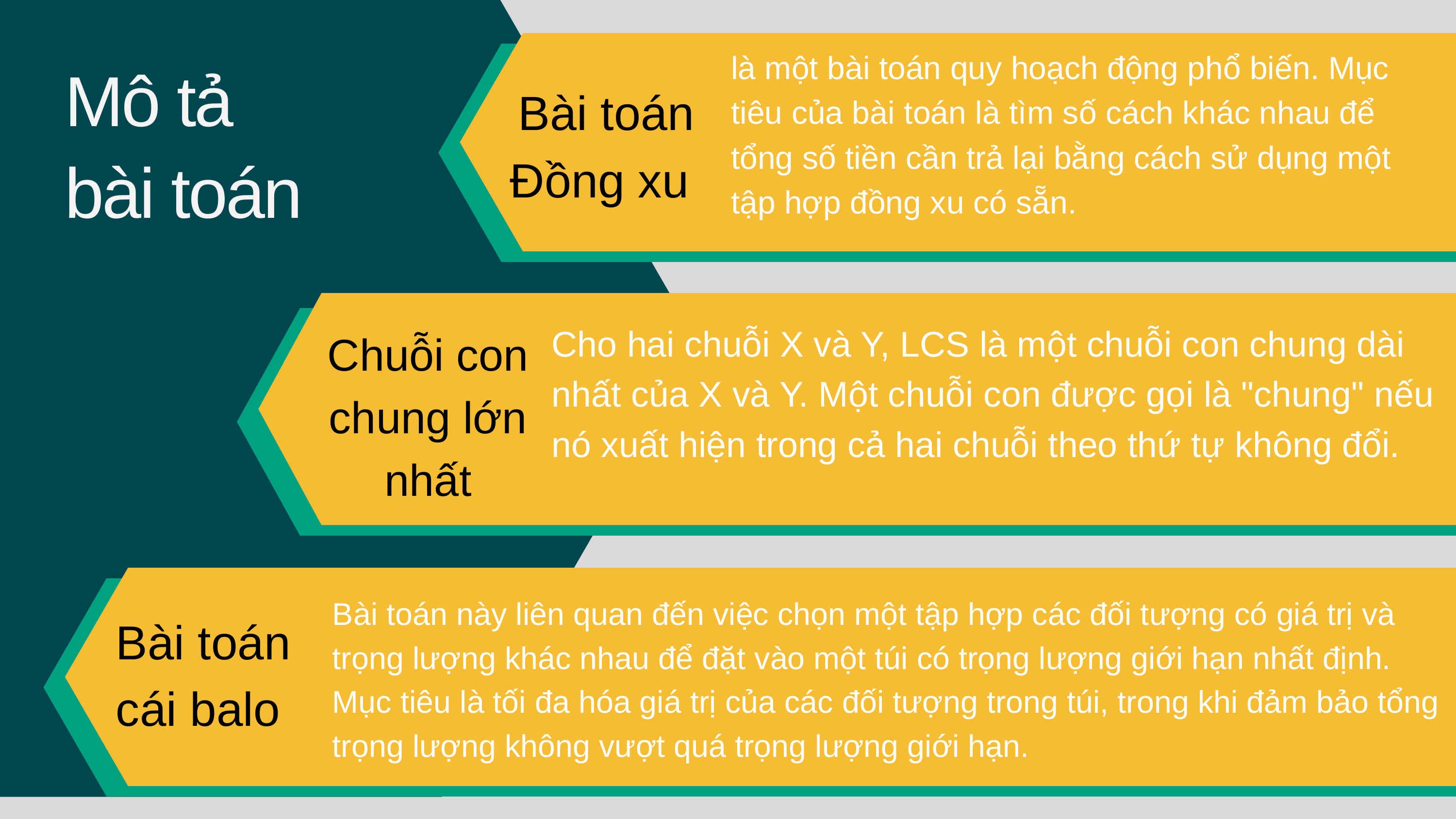

là một bài toán quy hoạch động phổ biến. Mục tiêu của bài toán là tìm số cách khác nhau để tổng số tiền cần trả lại bằng cách sử dụng một tập hợp đồng xu có sẵn.

Mô tả
bài toán
Bài toán Đồng xu

Cho hai chuỗi X và Y, LCS là một chuỗi con chung dài nhất của X và Y. Một chuỗi con được gọi là "chung" nếu nó xuất hiện trong cả hai chuỗi theo thứ tự không đổi.

Chuỗi con chung lớn nhất

Bài toán này liên quan đến việc chọn một tập hợp các đối tượng có giá trị và trọng lượng khác nhau để đặt vào một túi có trọng lượng giới hạn nhất định. Mục tiêu là tối đa hóa giá trị của các đối tượng trong túi, trong khi đảm bảo tổng trọng lượng không vượt quá trọng lượng giới hạn.

Bài toán cái balo